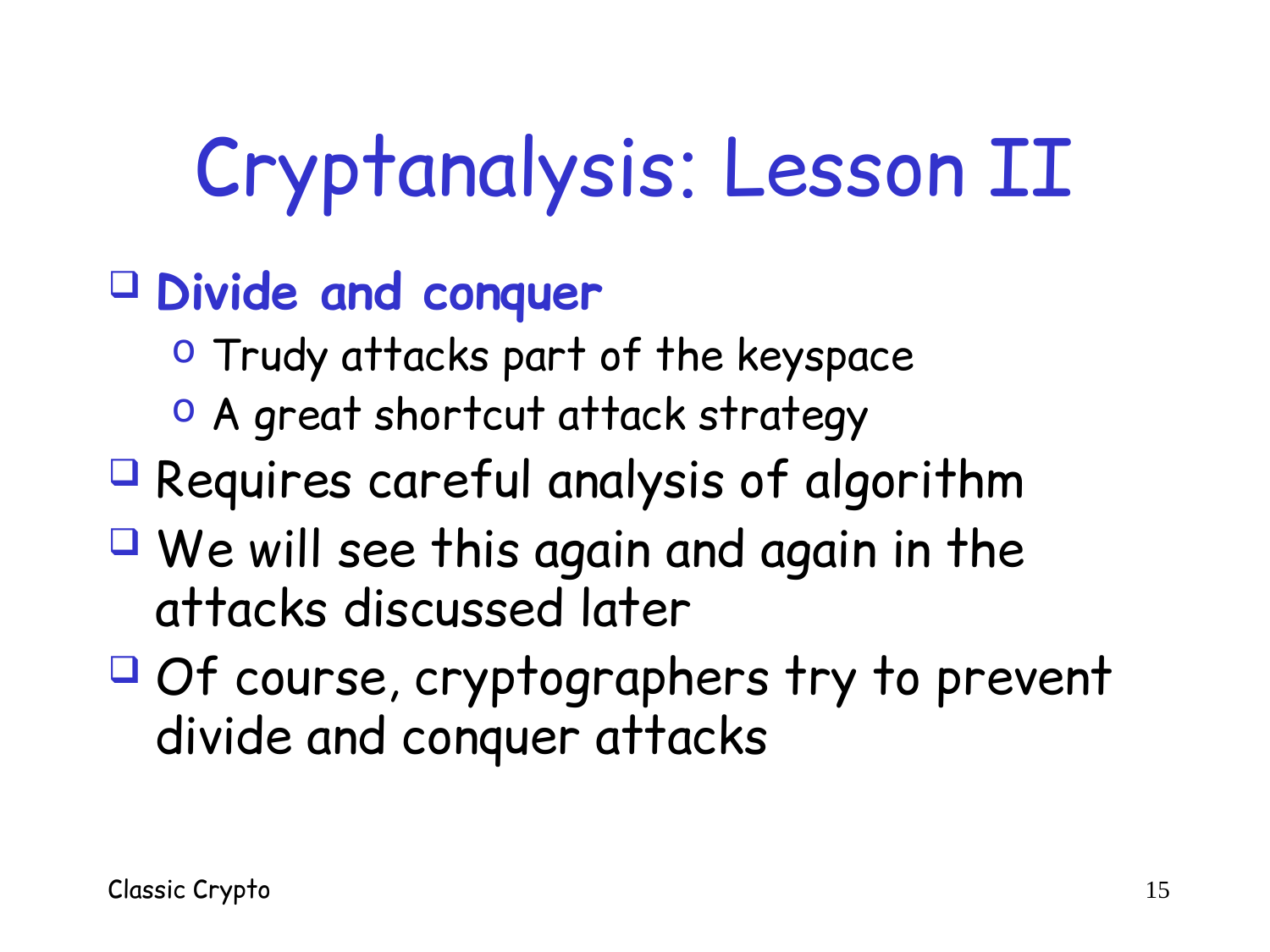

# Cryptanalysis: Lesson II
Divide and conquer
Trudy attacks part of the keyspace
A great shortcut attack strategy
Requires careful analysis of algorithm
We will see this again and again in the attacks discussed later
Of course, cryptographers try to prevent divide and conquer attacks
Classic Crypto                                                                                                                      15